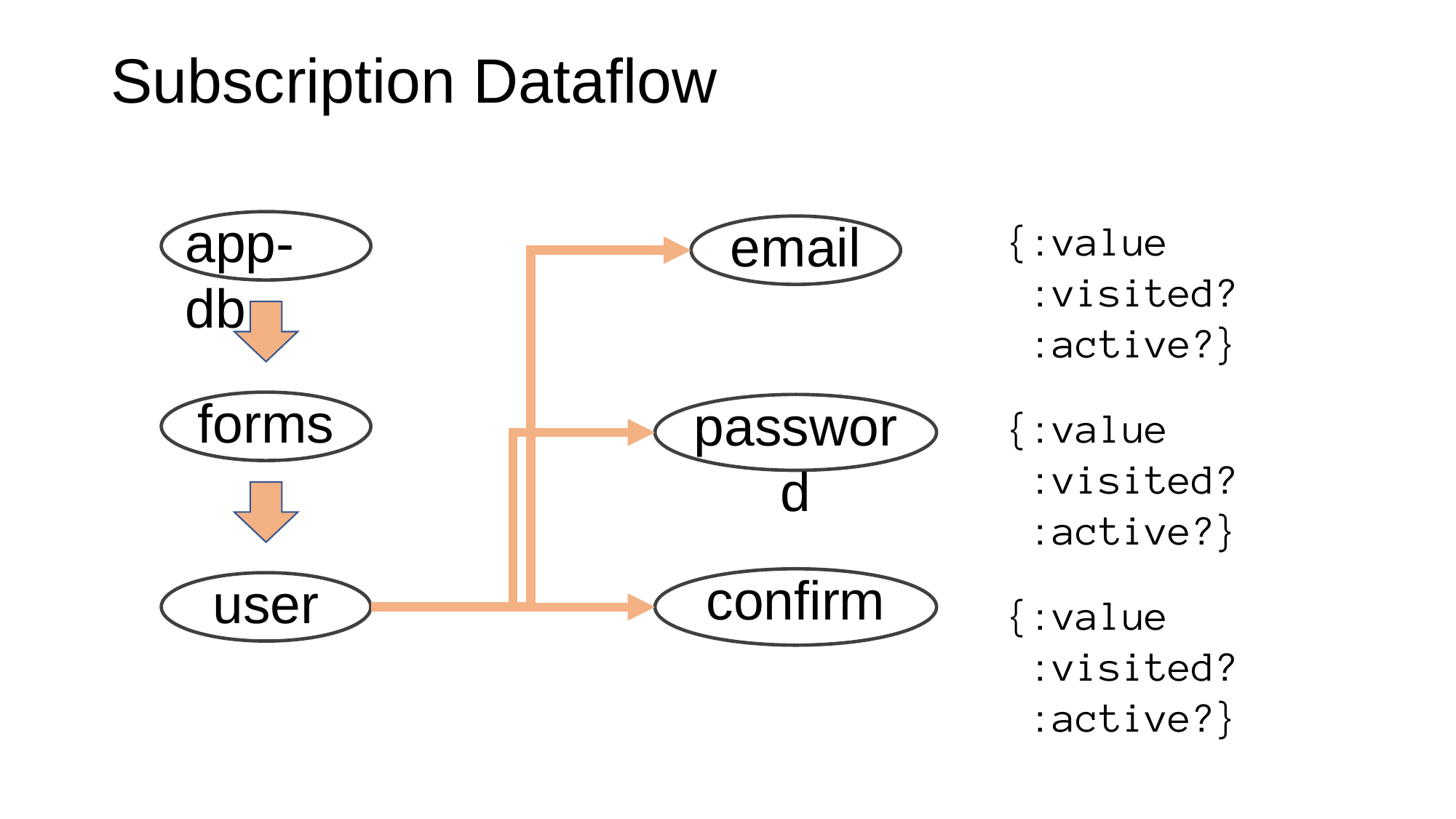

# Subscription Dataflow
app-db

email

{:value
 :visited?
 :active?}

forms

password

{:value
 :visited?
 :active?}

confirm

user

{:value
 :visited?
 :active?}